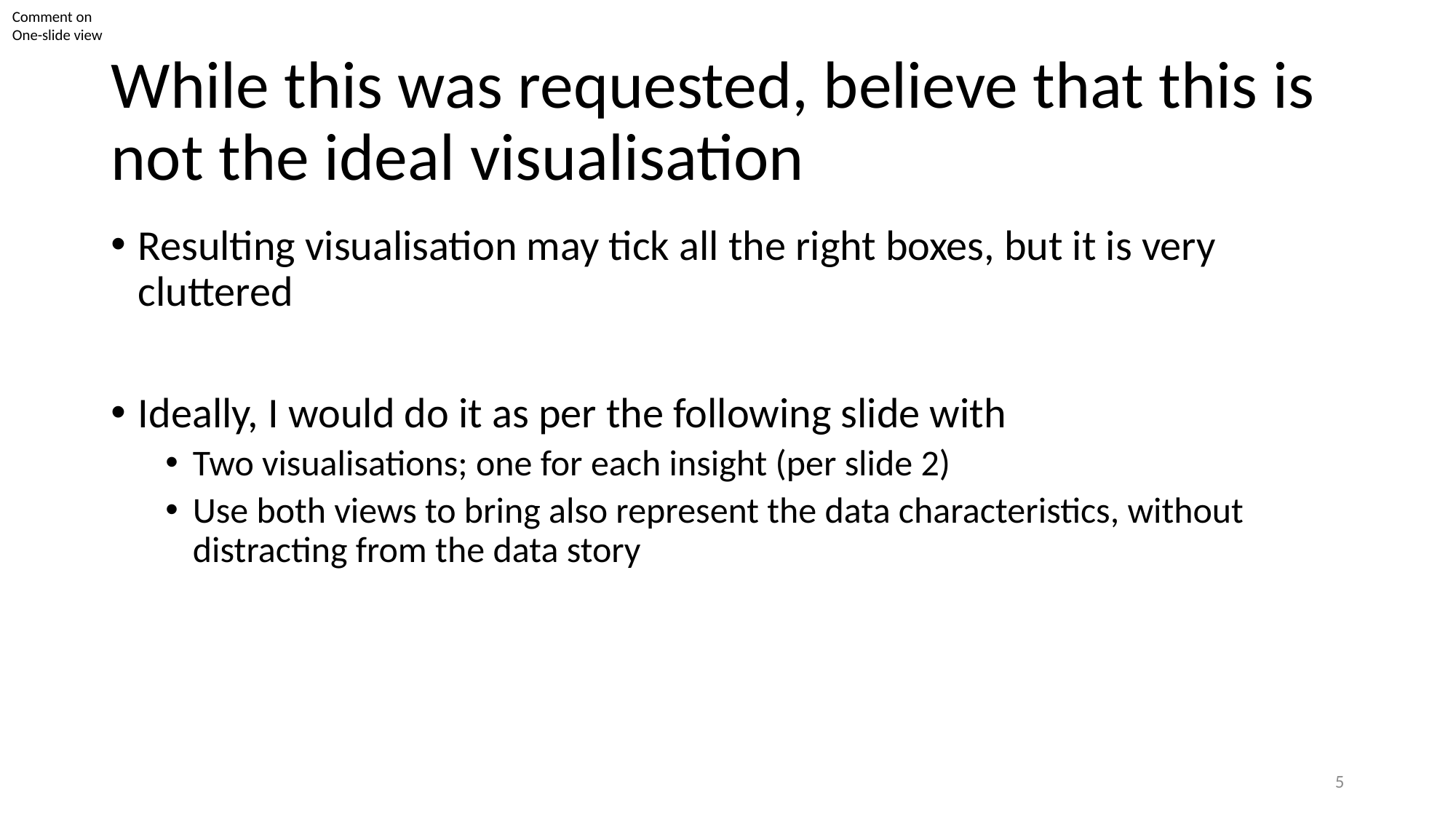

Comment on One-slide view
# While this was requested, believe that this is not the ideal visualisation
Resulting visualisation may tick all the right boxes, but it is very cluttered

Ideally, I would do it as per the following slide with
Two visualisations; one for each insight (per slide 2)
Use both views to bring also represent the data characteristics, without distracting from the data story
5